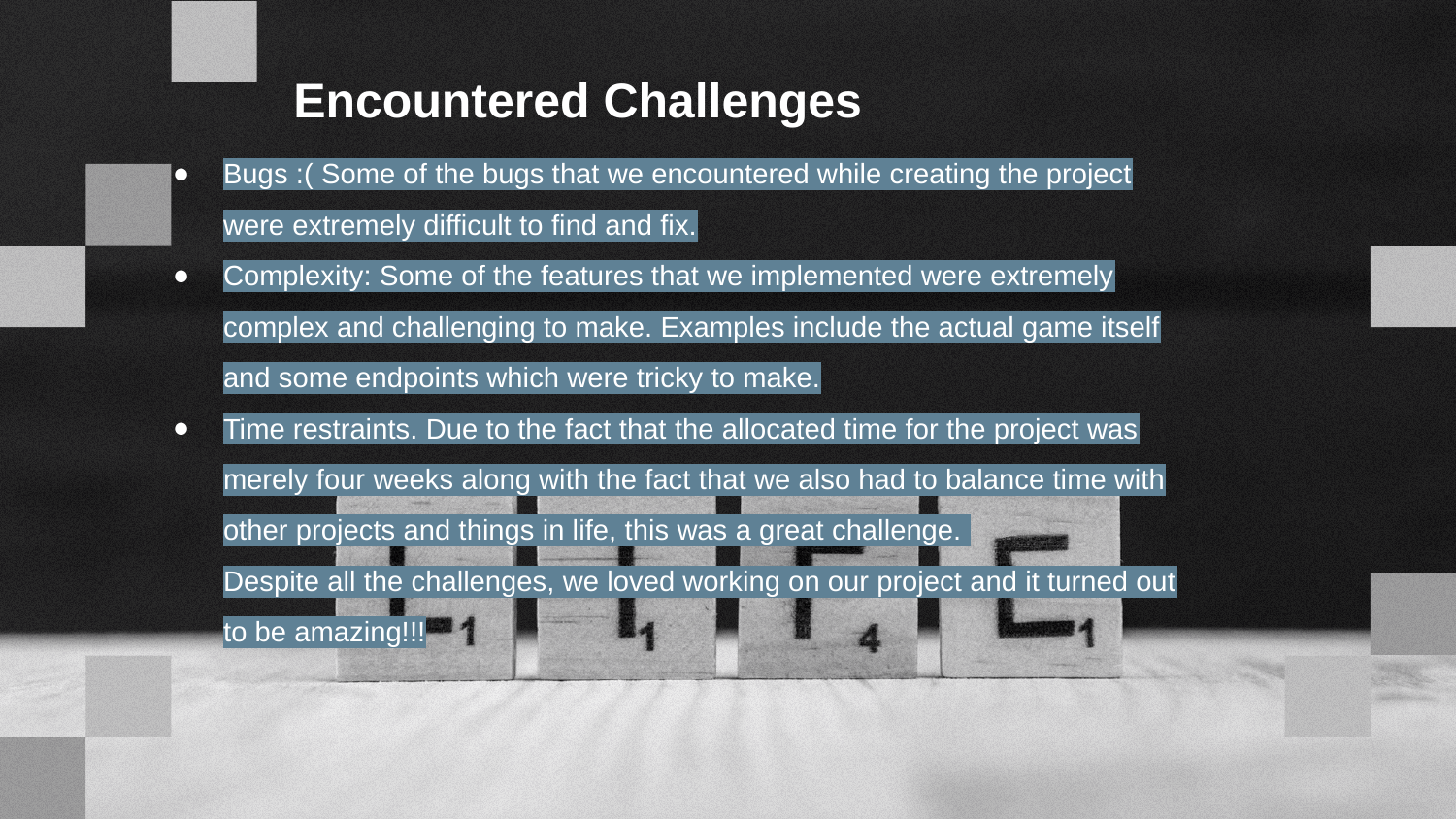

Encountered Challenges
Bugs :( Some of the bugs that we encountered while creating the project were extremely difficult to find and fix.
Complexity: Some of the features that we implemented were extremely complex and challenging to make. Examples include the actual game itself and some endpoints which were tricky to make.
Time restraints. Due to the fact that the allocated time for the project was merely four weeks along with the fact that we also had to balance time with other projects and things in life, this was a great challenge.
Despite all the challenges, we loved working on our project and it turned out to be amazing!!!